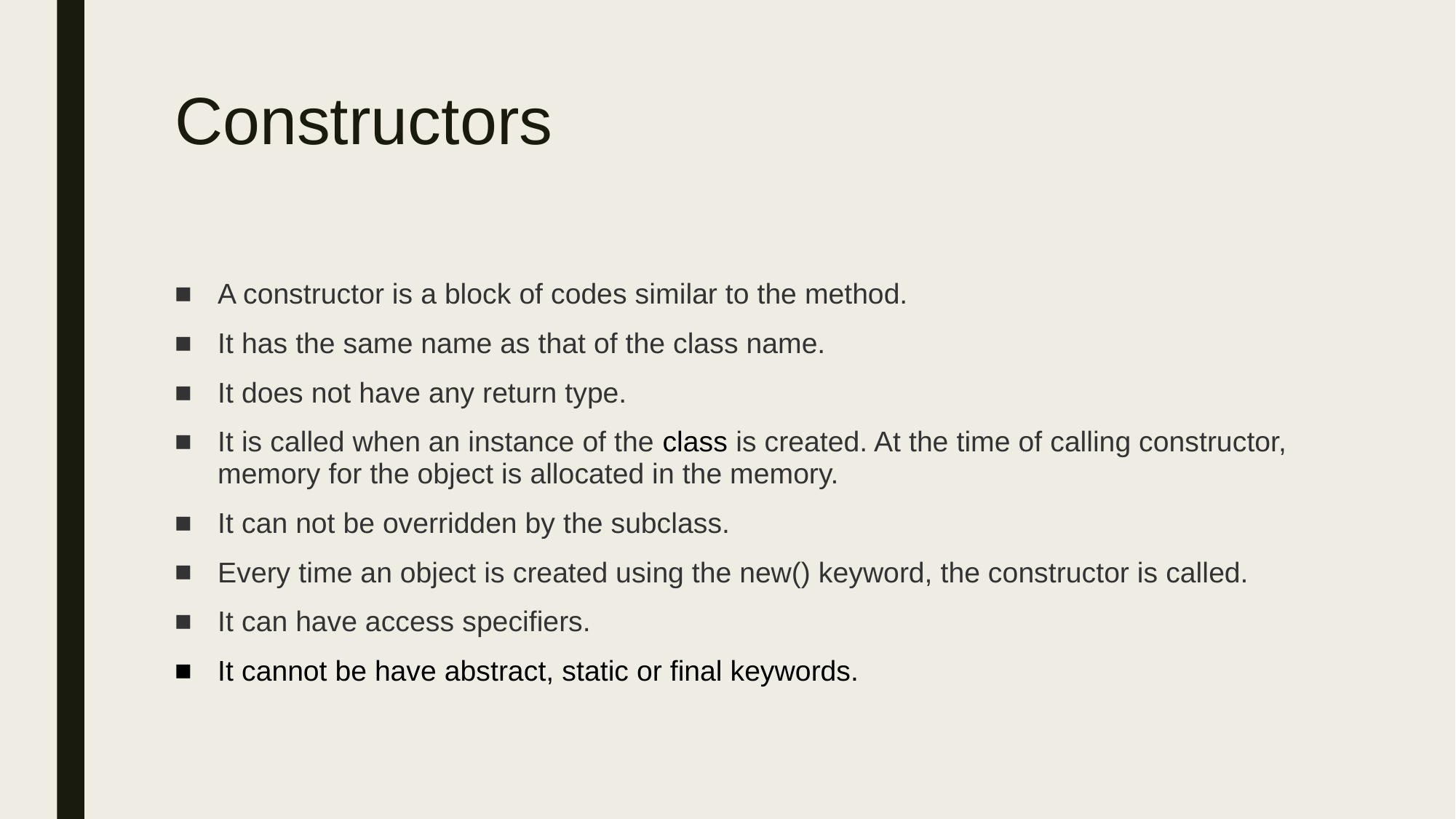

# Constructors
A constructor is a block of codes similar to the method.
It has the same name as that of the class name.
It does not have any return type.
It is called when an instance of the class is created. At the time of calling constructor, memory for the object is allocated in the memory.
It can not be overridden by the subclass.
Every time an object is created using the new() keyword, the constructor is called.
It can have access specifiers.
It cannot be have abstract, static or final keywords.